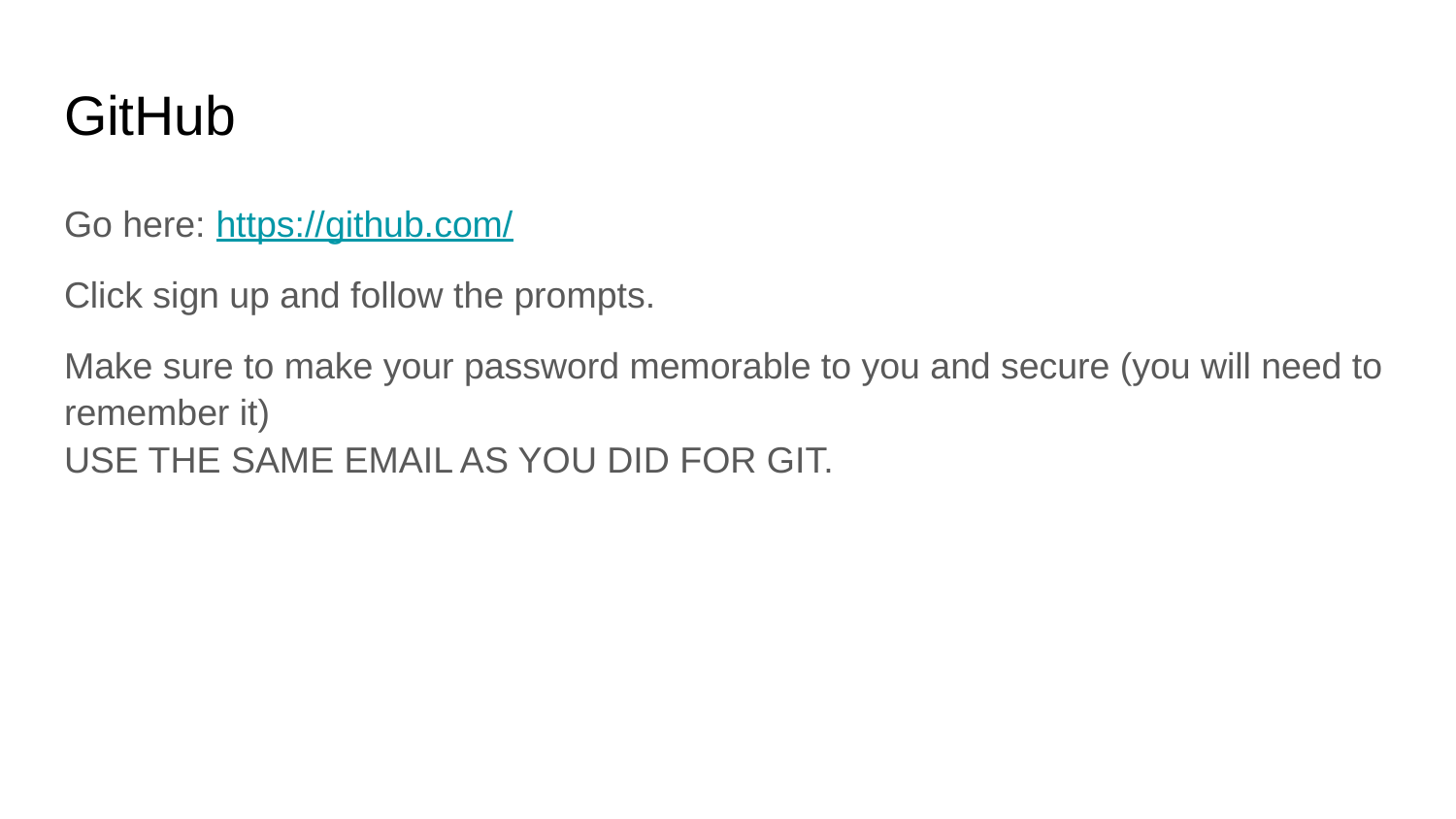

# GitHub
Go here: https://github.com/
Click sign up and follow the prompts.
Make sure to make your password memorable to you and secure (you will need to remember it)
USE THE SAME EMAIL AS YOU DID FOR GIT.